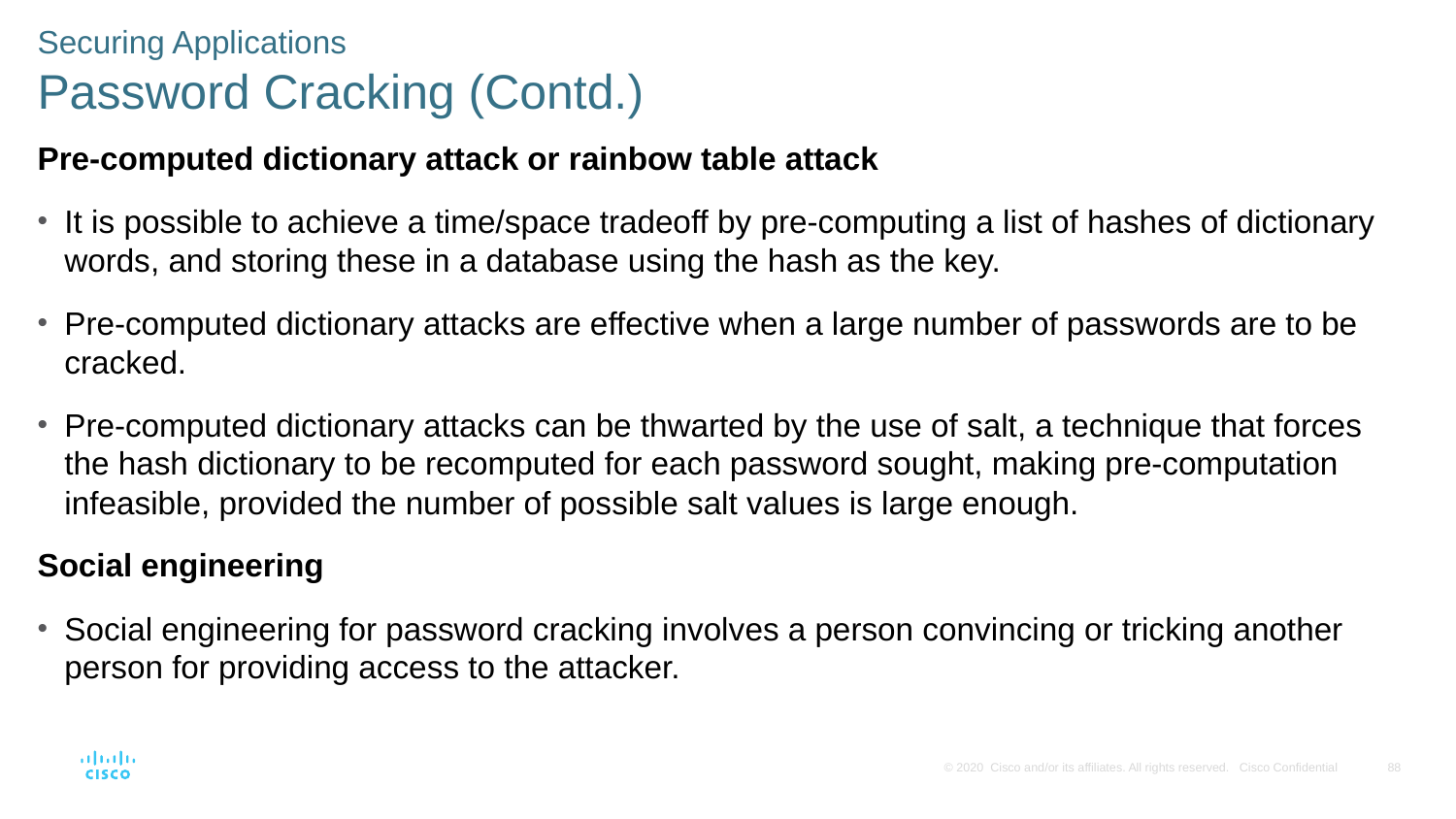

Securing Applications
Password Cracking (Contd.)
Pre-computed dictionary attack or rainbow table attack
It is possible to achieve a time/space tradeoff by pre-computing a list of hashes of dictionary words, and storing these in a database using the hash as the key.
Pre-computed dictionary attacks are effective when a large number of passwords are to be cracked.
Pre-computed dictionary attacks can be thwarted by the use of salt, a technique that forces the hash dictionary to be recomputed for each password sought, making pre-computation infeasible, provided the number of possible salt values is large enough.
Social engineering
Social engineering for password cracking involves a person convincing or tricking another person for providing access to the attacker.